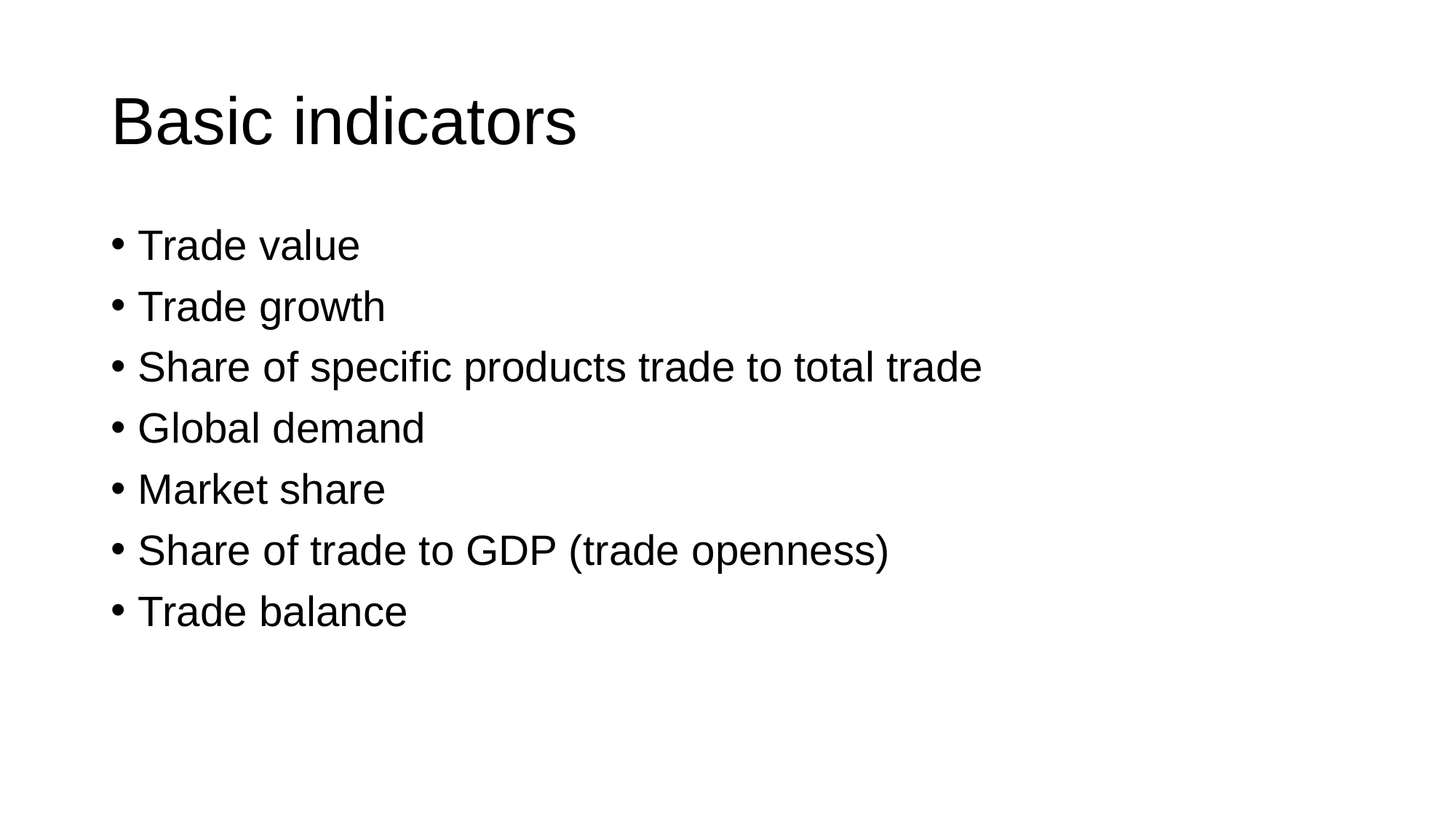

# Basic indicators
Trade value
Trade growth
Share of specific products trade to total trade
Global demand
Market share
Share of trade to GDP (trade openness)
Trade balance